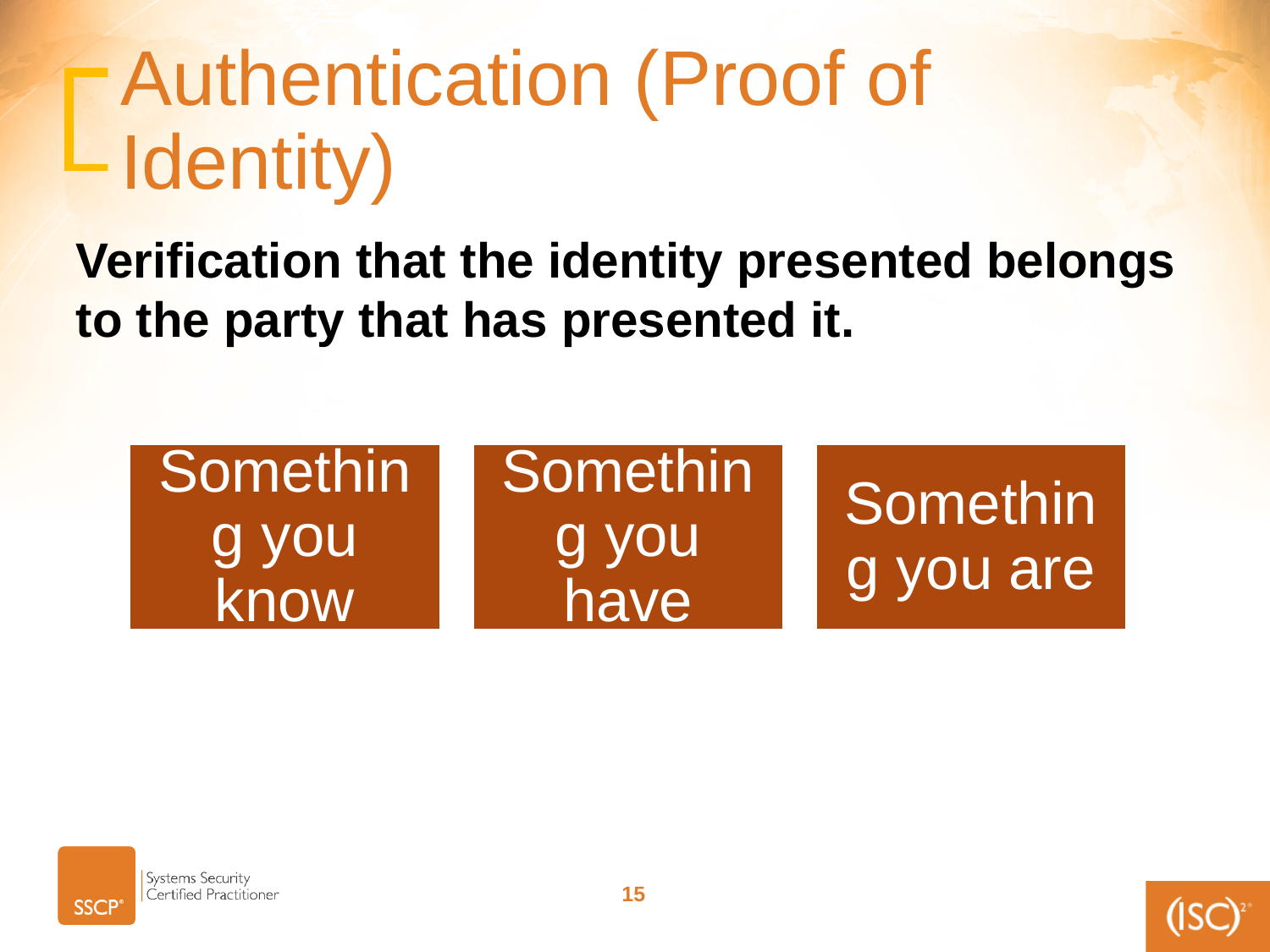

# Authentication (Proof of Identity)
Verification that the identity presented belongs to the party that has presented it.

Something you know
Something you have
Something you are